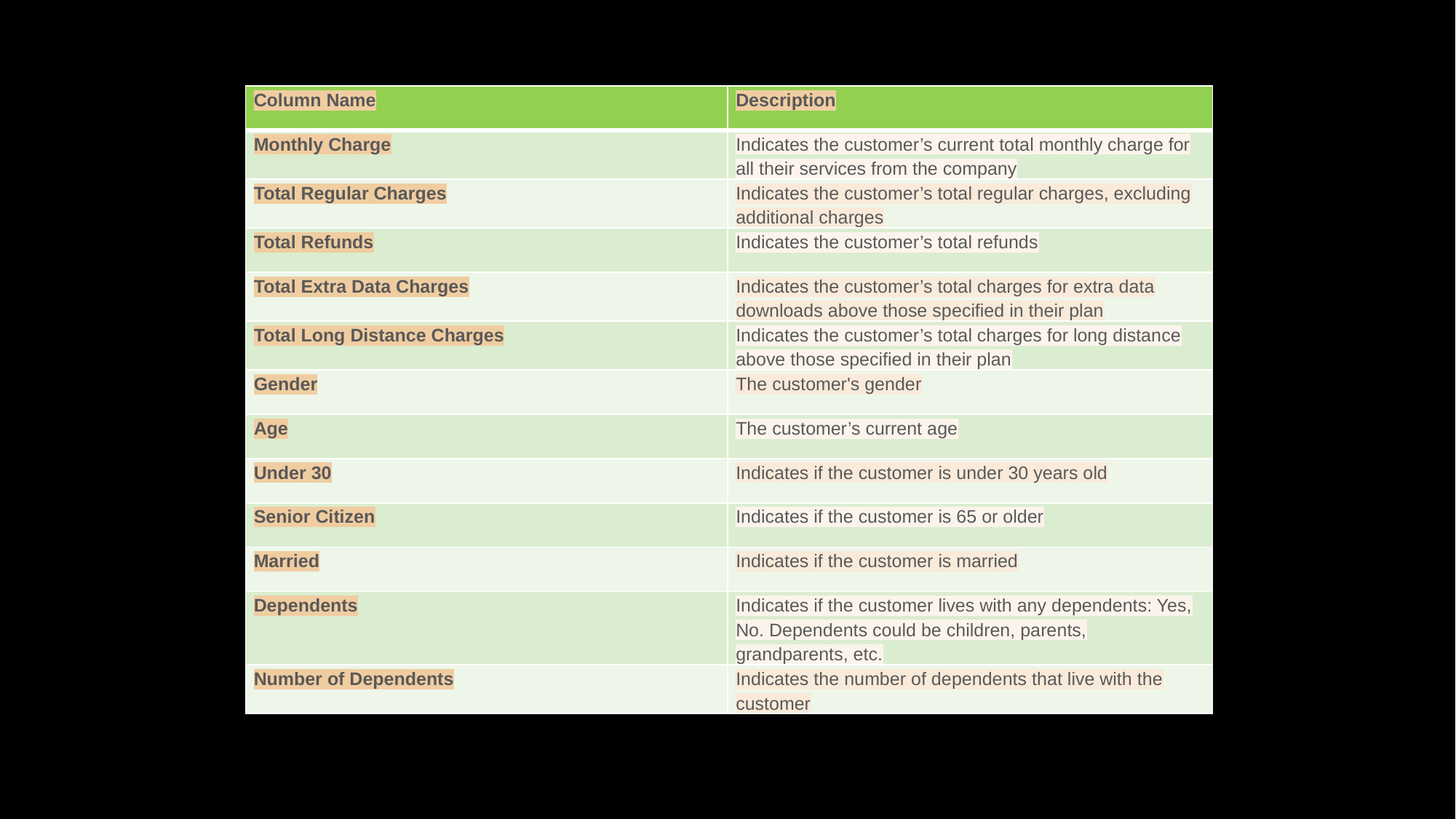

| Column Name | Description |
| --- | --- |
| Monthly Charge | Indicates the customer’s current total monthly charge for all their services from the company |
| Total Regular Charges | Indicates the customer’s total regular charges, excluding additional charges |
| Total Refunds | Indicates the customer’s total refunds |
| Total Extra Data Charges | Indicates the customer’s total charges for extra data downloads above those specified in their plan |
| Total Long Distance Charges | Indicates the customer’s total charges for long distance above those specified in their plan |
| Gender | The customer's gender |
| Age | The customer’s current age |
| Under 30 | Indicates if the customer is under 30 years old |
| Senior Citizen | Indicates if the customer is 65 or older |
| Married | Indicates if the customer is married |
| Dependents | Indicates if the customer lives with any dependents: Yes, No. Dependents could be children, parents, grandparents, etc. |
| Number of Dependents | Indicates the number of dependents that live with the customer |